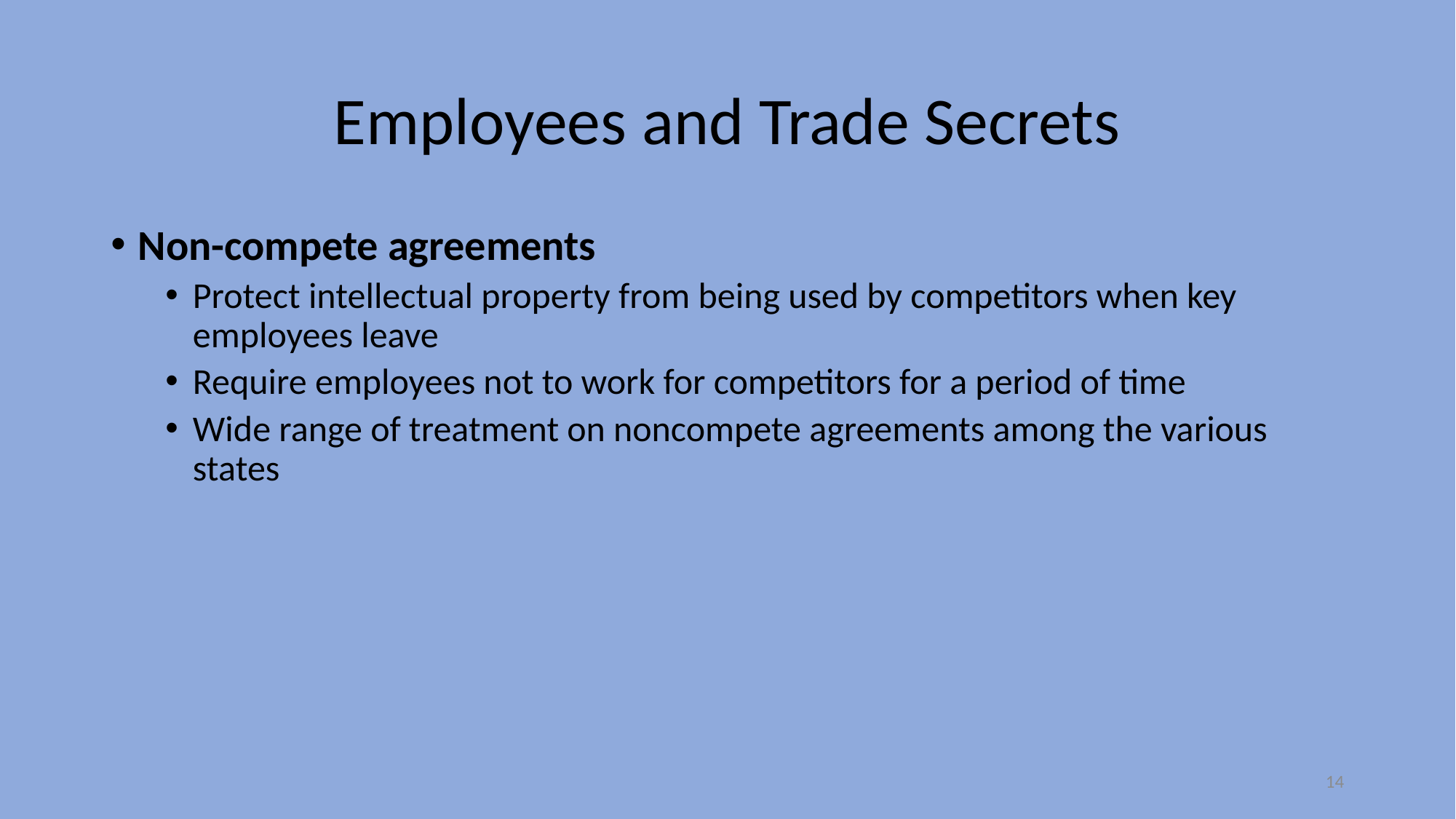

# Employees and Trade Secrets
Non-compete agreements
Protect intellectual property from being used by competitors when key employees leave
Require employees not to work for competitors for a period of time
Wide range of treatment on noncompete agreements among the various states
14